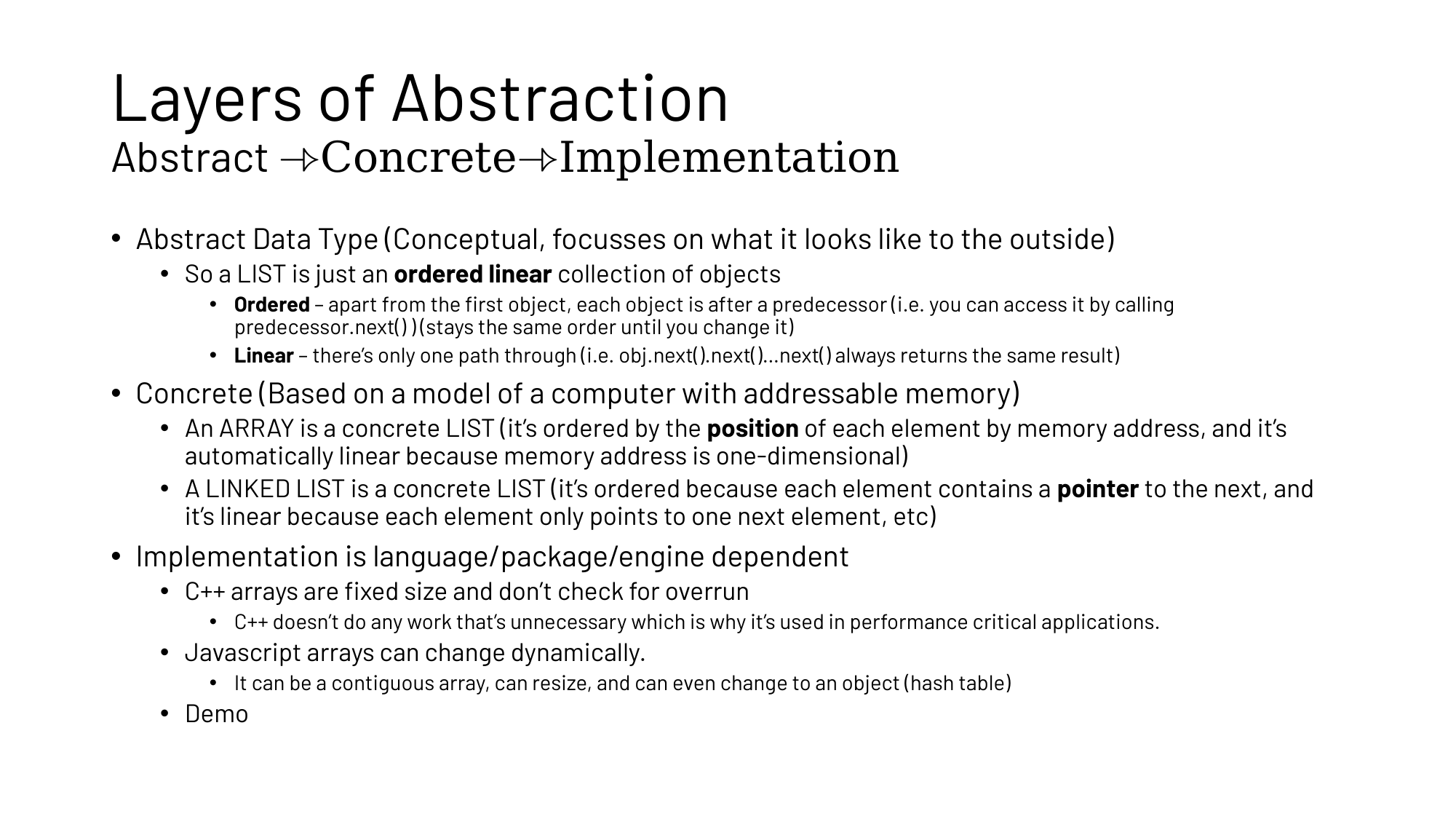

# Layers of Abstraction Abstract ⇾Concrete⇾Implementation
Abstract Data Type (Conceptual, focusses on what it looks like to the outside)
So a LIST is just an ordered linear collection of objects
Ordered – apart from the first object, each object is after a predecessor (i.e. you can access it by calling predecessor.next() ) (stays the same order until you change it)
Linear – there’s only one path through (i.e. obj.next().next()…next() always returns the same result)
Concrete (Based on a model of a computer with addressable memory)
An ARRAY is a concrete LIST (it’s ordered by the position of each element by memory address, and it’s automatically linear because memory address is one-dimensional)
A LINKED LIST is a concrete LIST (it’s ordered because each element contains a pointer to the next, and it’s linear because each element only points to one next element, etc)
Implementation is language/package/engine dependent
C++ arrays are fixed size and don’t check for overrun
C++ doesn’t do any work that’s unnecessary which is why it’s used in performance critical applications.
Javascript arrays can change dynamically.
It can be a contiguous array, can resize, and can even change to an object (hash table)
Demo